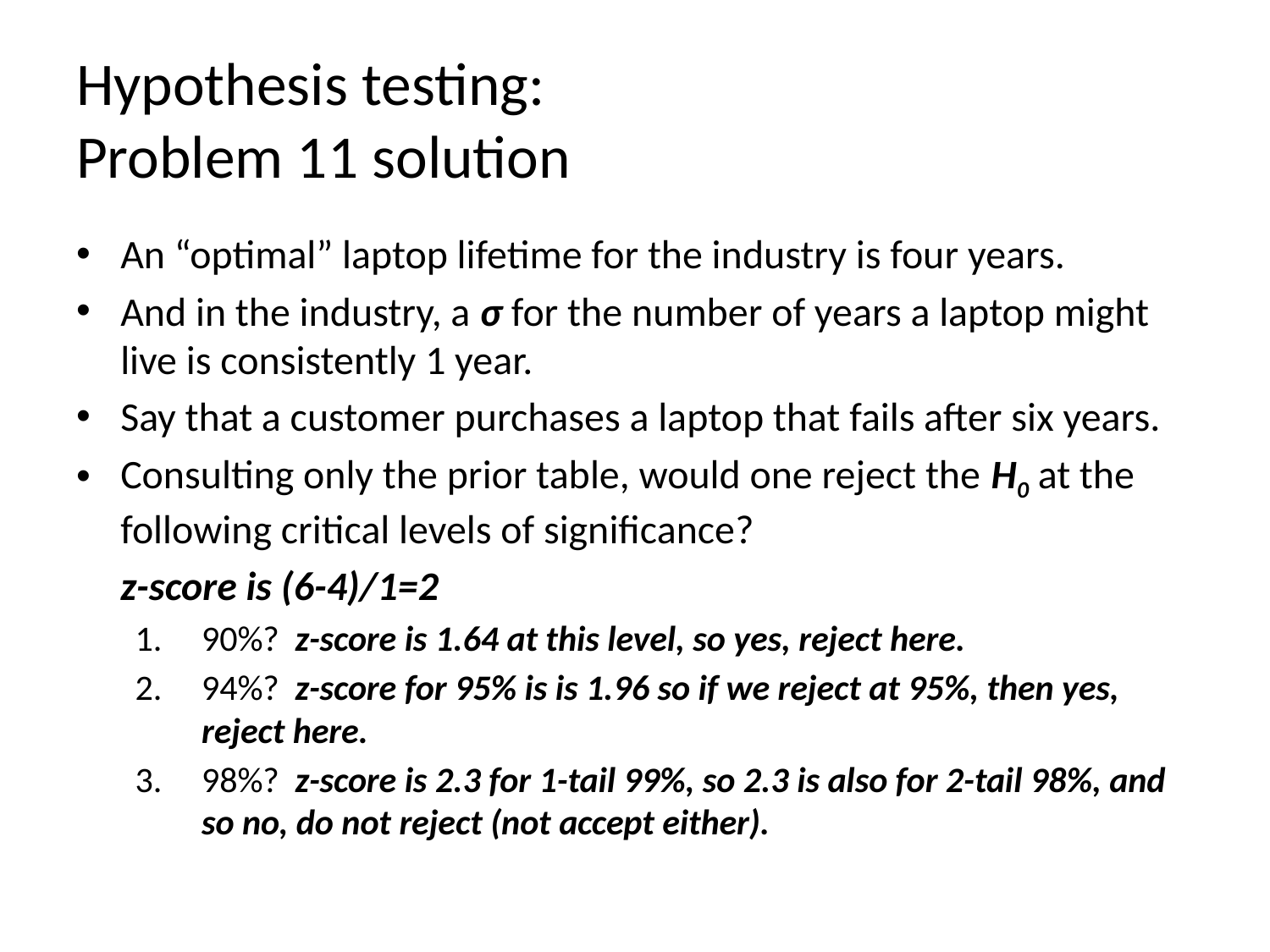

# Hypothesis testing: Problem 11 solution
An “optimal” laptop lifetime for the industry is four years.
And in the industry, a σ for the number of years a laptop might live is consistently 1 year.
Say that a customer purchases a laptop that fails after six years.
Consulting only the prior table, would one reject the H0 at the following critical levels of significance?
	z-score is (6-4)/1=2
90%?  z-score is 1.64 at this level, so yes, reject here.
94%?  z-score for 95% is is 1.96 so if we reject at 95%, then yes, reject here.
98%?  z-score is 2.3 for 1-tail 99%, so 2.3 is also for 2-tail 98%, and so no, do not reject (not accept either).